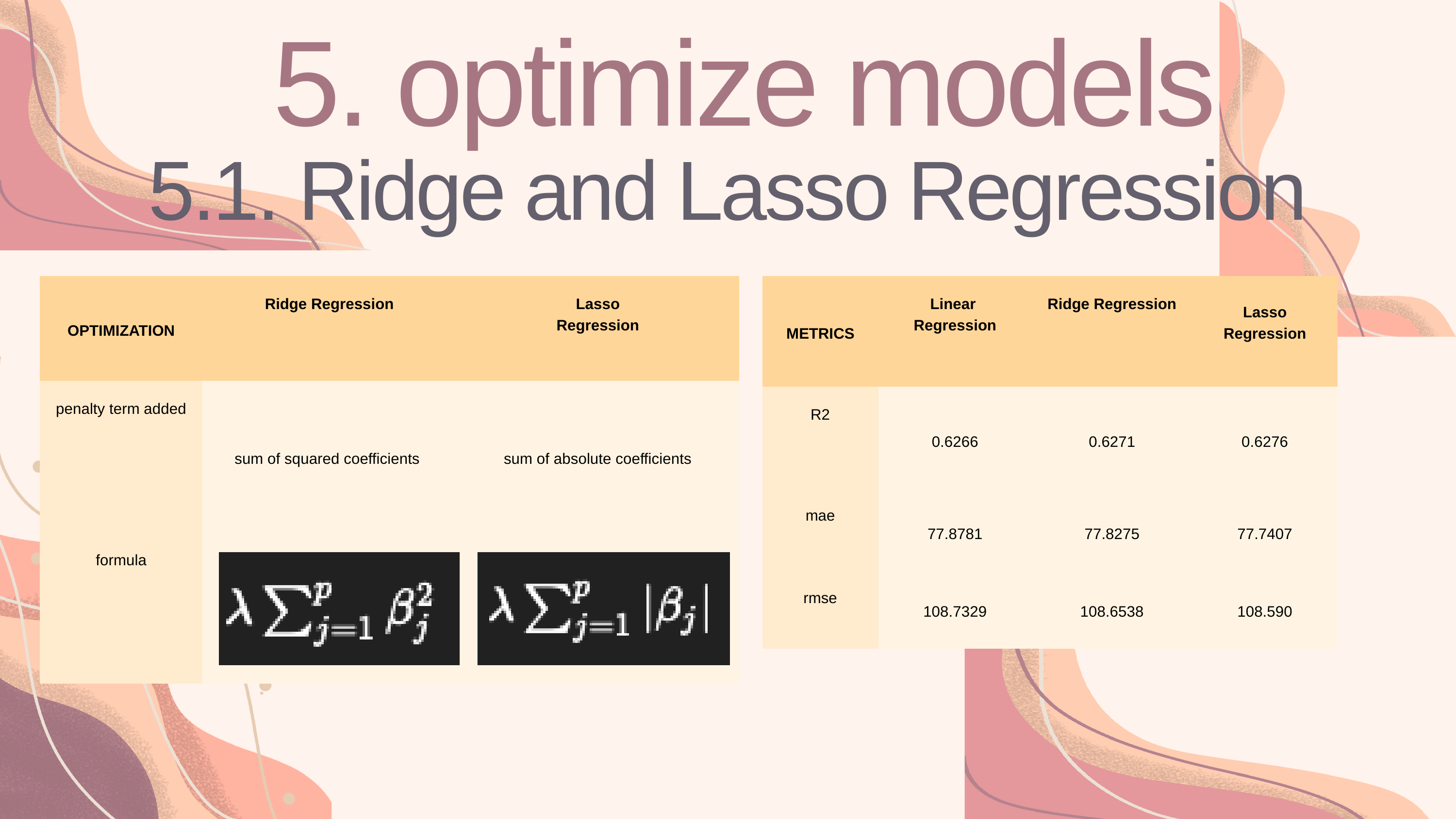

5. optimize models
5.1. Ridge and Lasso Regression
| OPTIMIZATION | Ridge Regression | Lasso Regression |
| --- | --- | --- |
| penalty term added | sum of squared coefficients | sum of absolute coefficients |
| formula |  |  |
| METRICS | Linear Regression | Ridge Regression | Lasso Regression |
| --- | --- | --- | --- |
| R2 | 0.6266 | 0.6271 | 0.6276 |
| mae | 77.8781 | 77.8275 | 77.7407 |
| rmse | 108.7329 | 108.6538 | 108.590 |